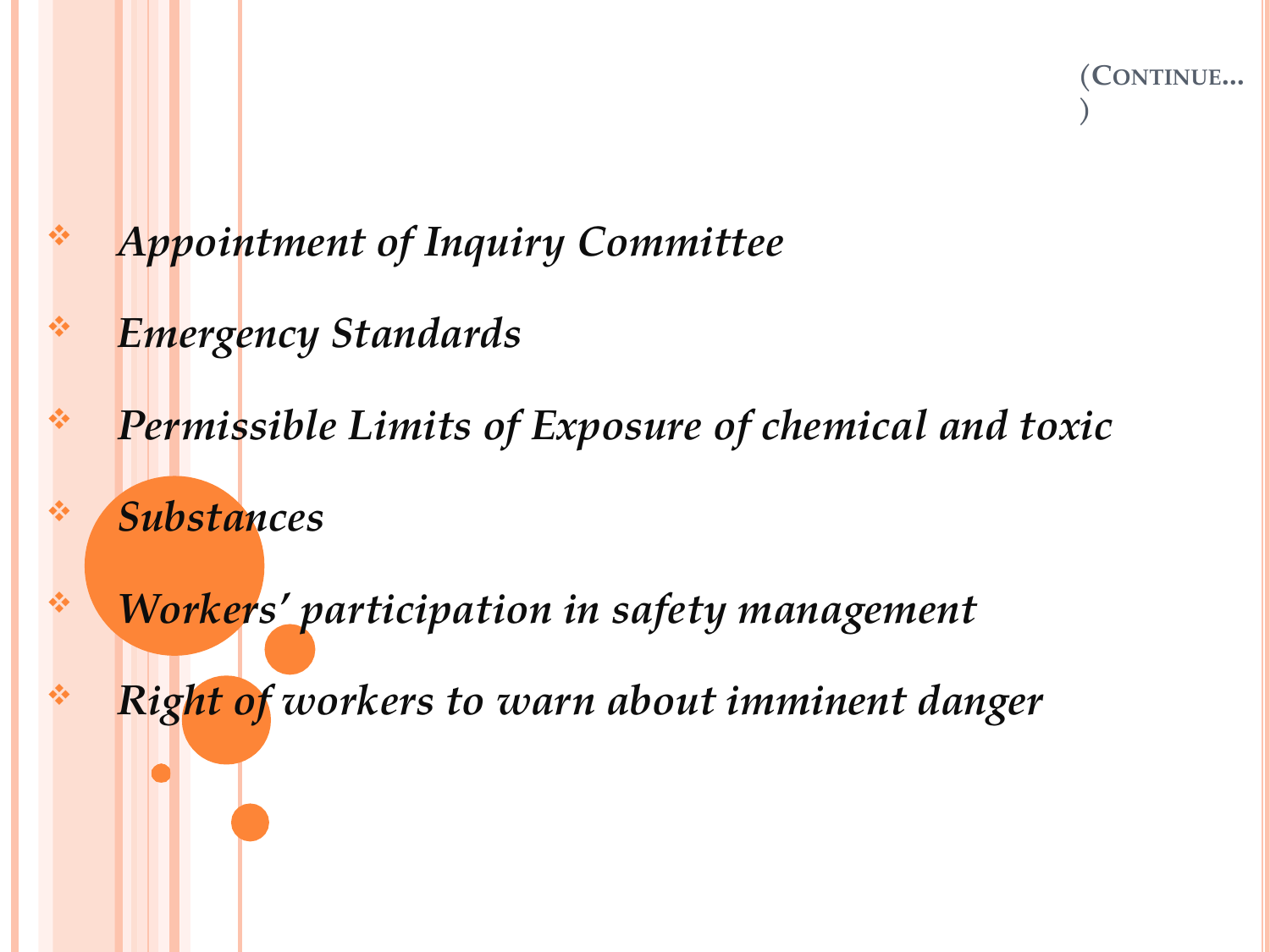

(CONTINUE…)
Appointment of Inquiry Committee
Emergency Standards
Permissible Limits of Exposure of chemical and toxic
Substances
Workers’ participation in safety management
Right of workers to warn about imminent danger